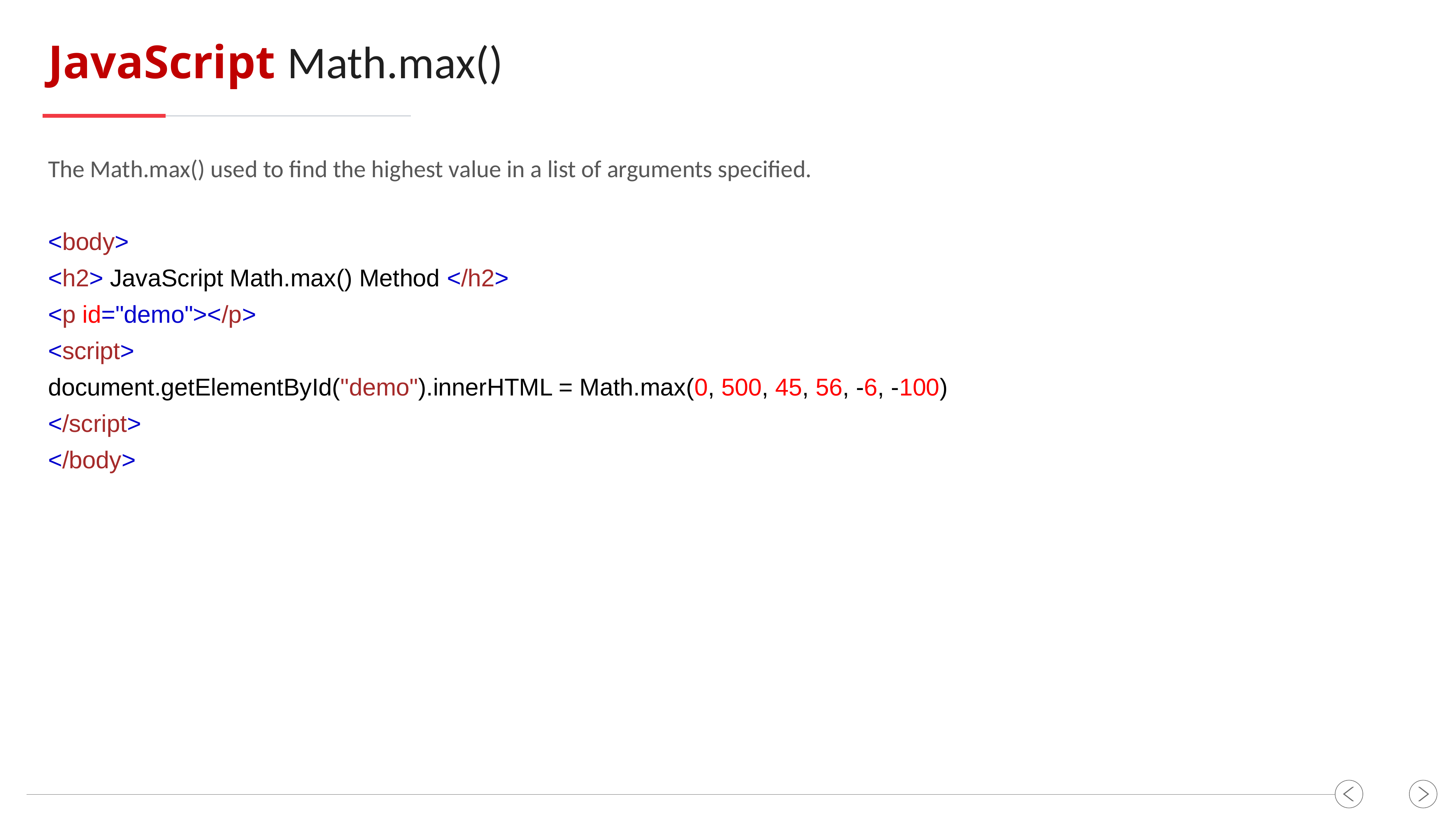

JavaScript Math.max()
The Math.max() used to find the highest value in a list of arguments specified.
<body>
<h2> JavaScript Math.max() Method </h2>
<p id="demo"></p>
<script>
document.getElementById("demo").innerHTML = Math.max(0, 500, 45, 56, -6, -100)
</script>
</body>